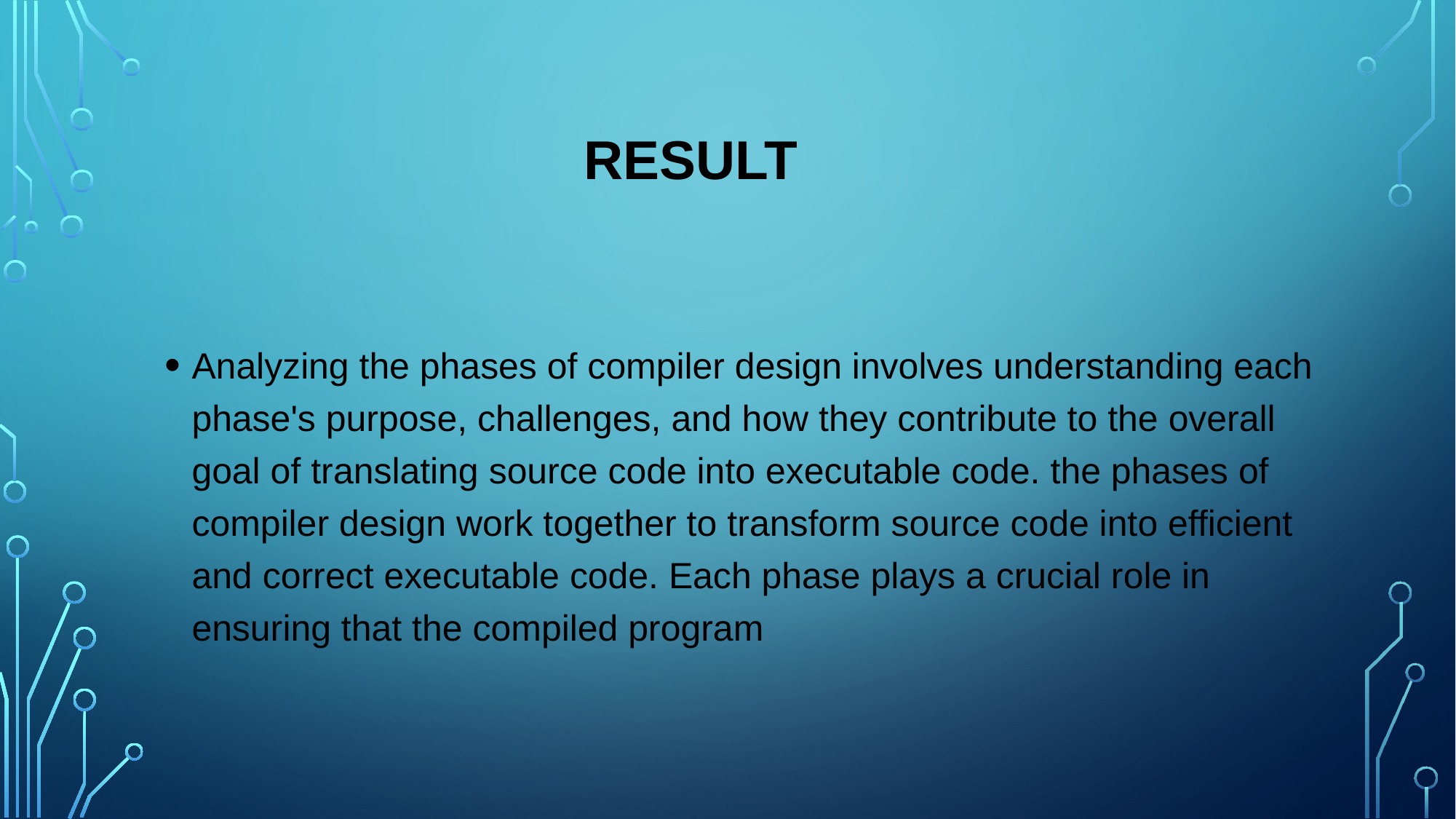

# result
Analyzing the phases of compiler design involves understanding each phase's purpose, challenges, and how they contribute to the overall goal of translating source code into executable code. the phases of compiler design work together to transform source code into efficient and correct executable code. Each phase plays a crucial role in ensuring that the compiled program